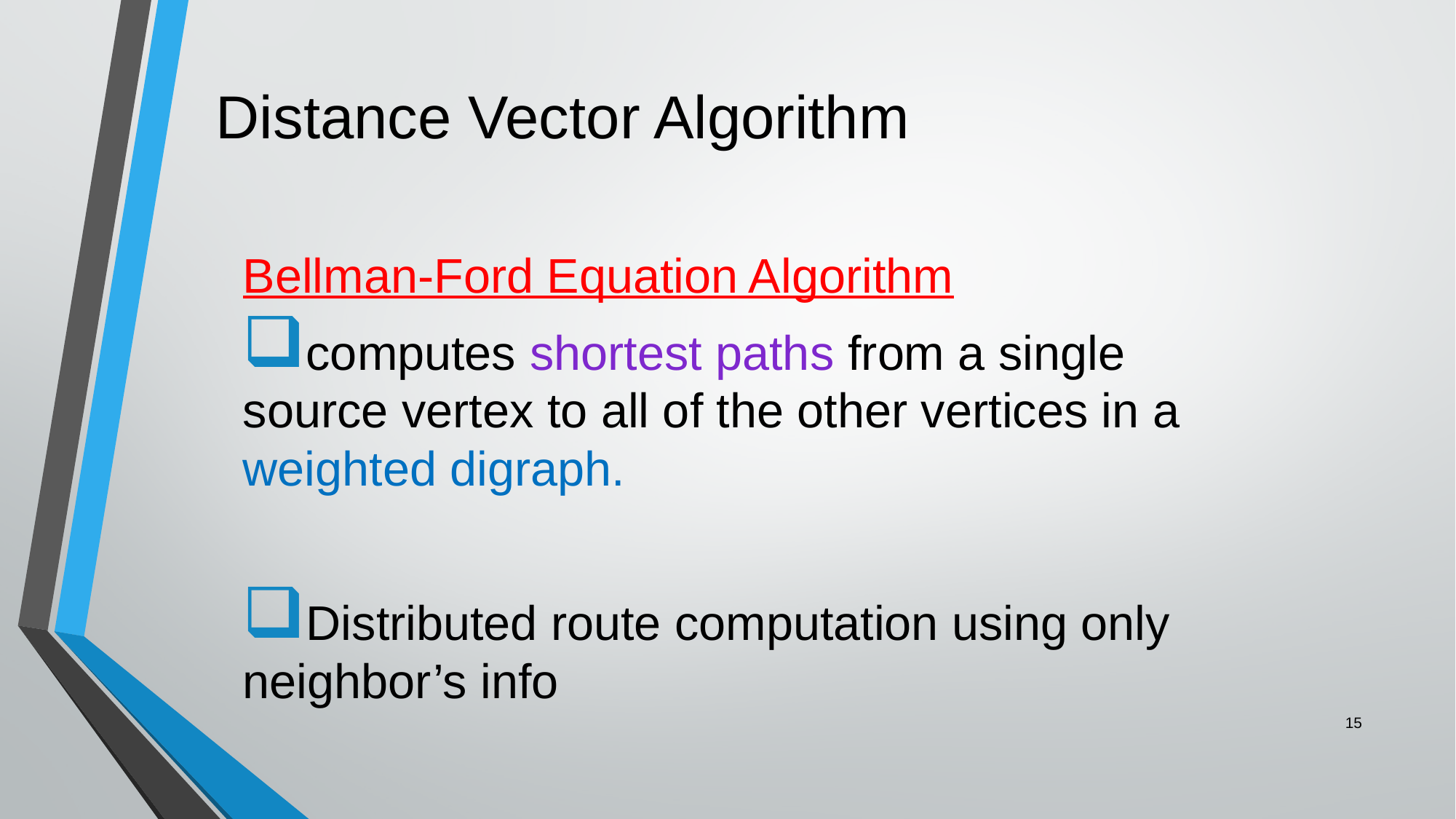

# Distance Vector Algorithm
Bellman-Ford Equation Algorithm
computes shortest paths from a single source vertex to all of the other vertices in a weighted digraph.

Distributed route computation using only neighbor’s info
15